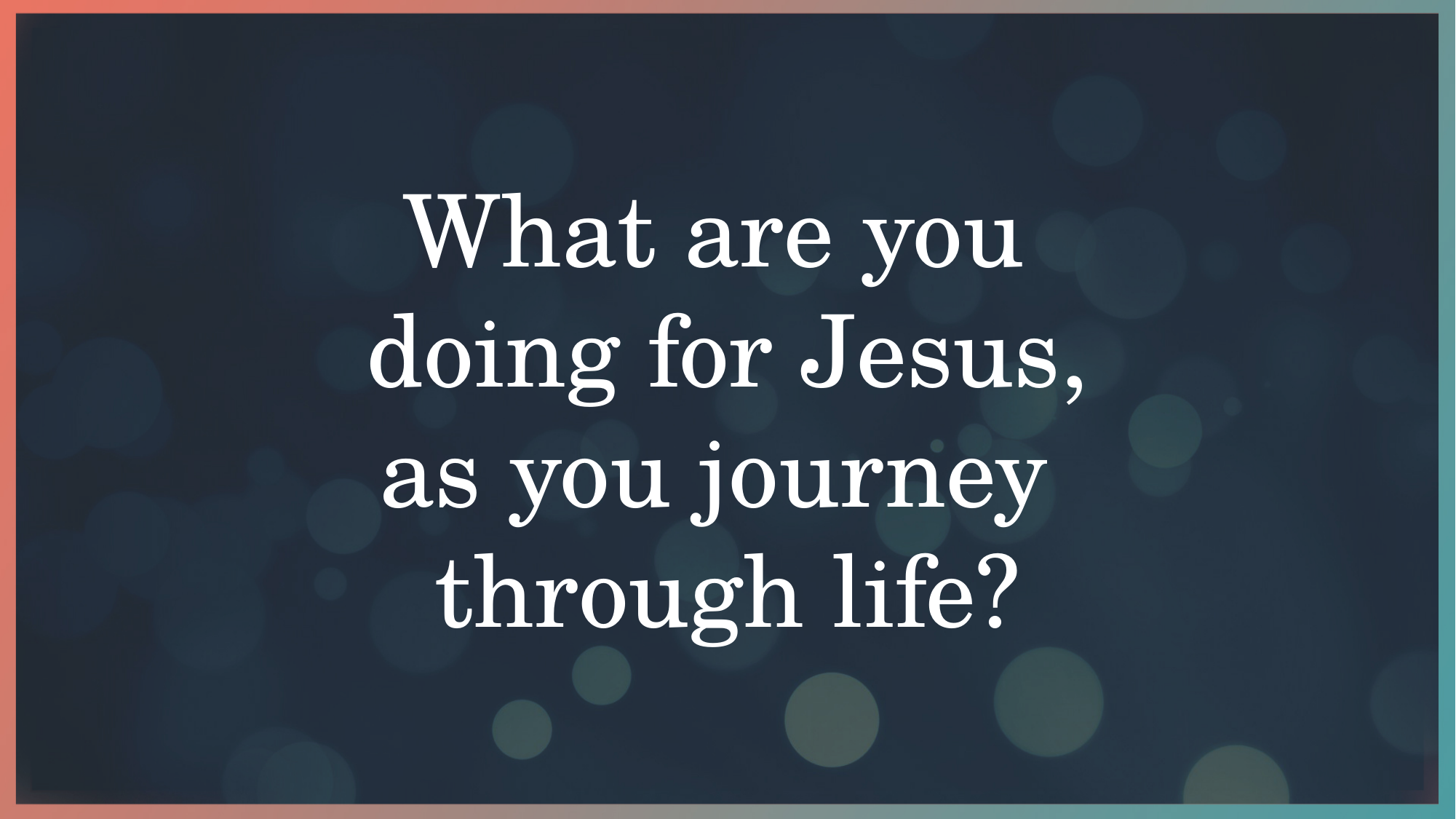

What are you
doing for Jesus,
as you journey
through life?